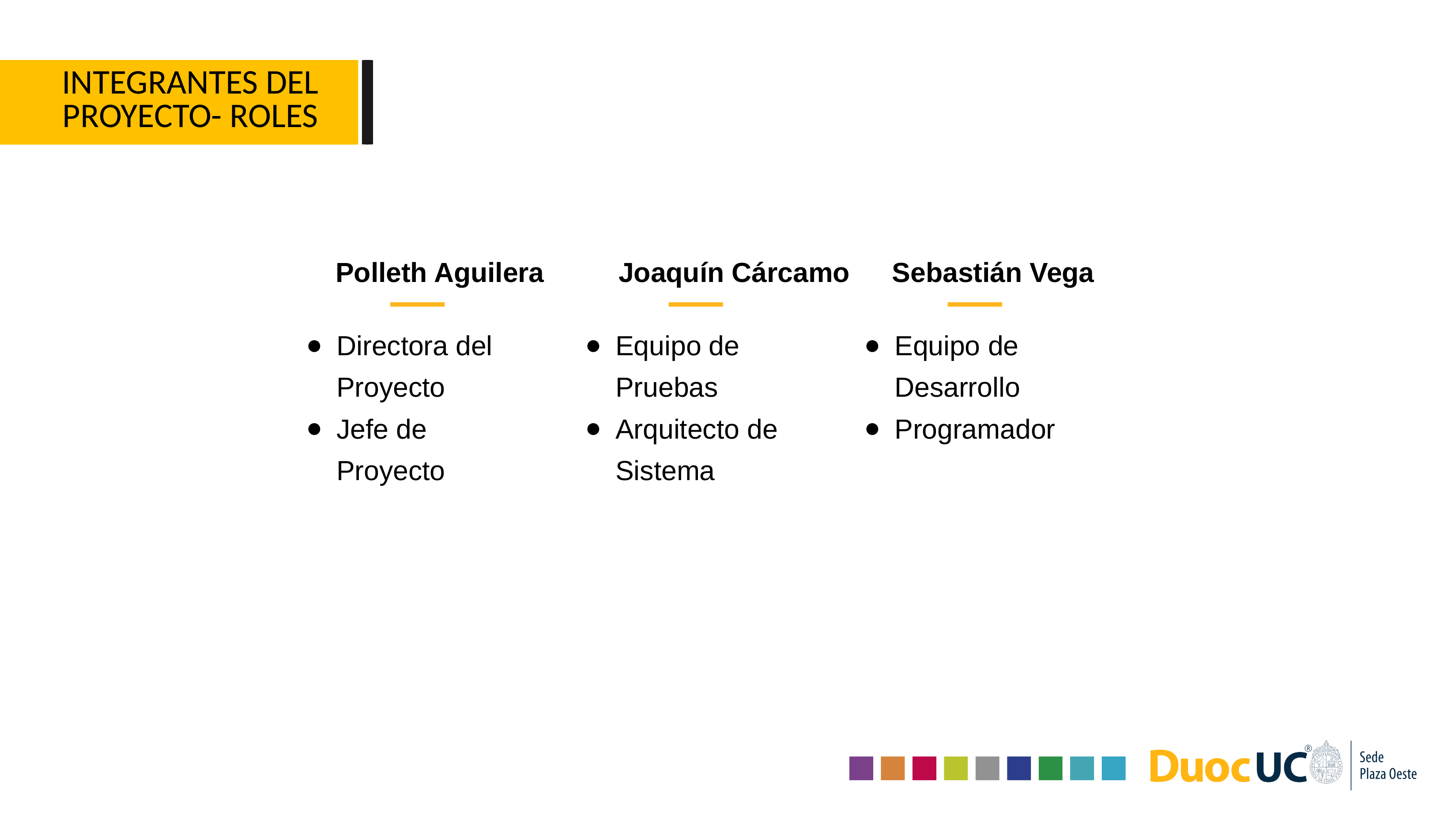

INTEGRANTES DEL PROYECTO- ROLES

Polleth Aguilera

Joaquín Cárcamo

Sebastián Vega

Equipo de Pruebas
Arquitecto de Sistema

Equipo de Desarrollo
Programador

Directora del Proyecto
Jefe de Proyecto